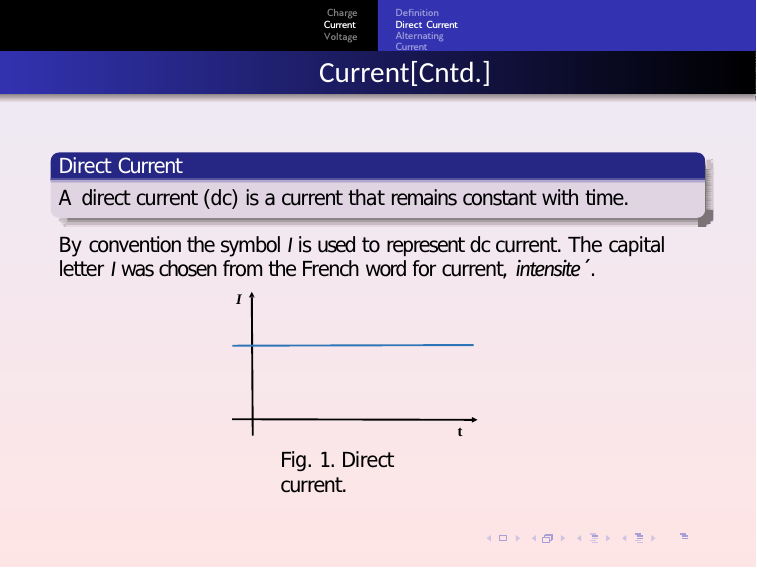

Definition  Direct Current
Alternating Current
Charge  Current  Voltage
Current[Cntd.]

Direct Current
A direct current (dc) is a current that remains constant with time.

By convention the symbol I is used to represent dc current. The capital  letter I was chosen from the French word for current, intensite´.
I

t
Fig. 1. Direct current.